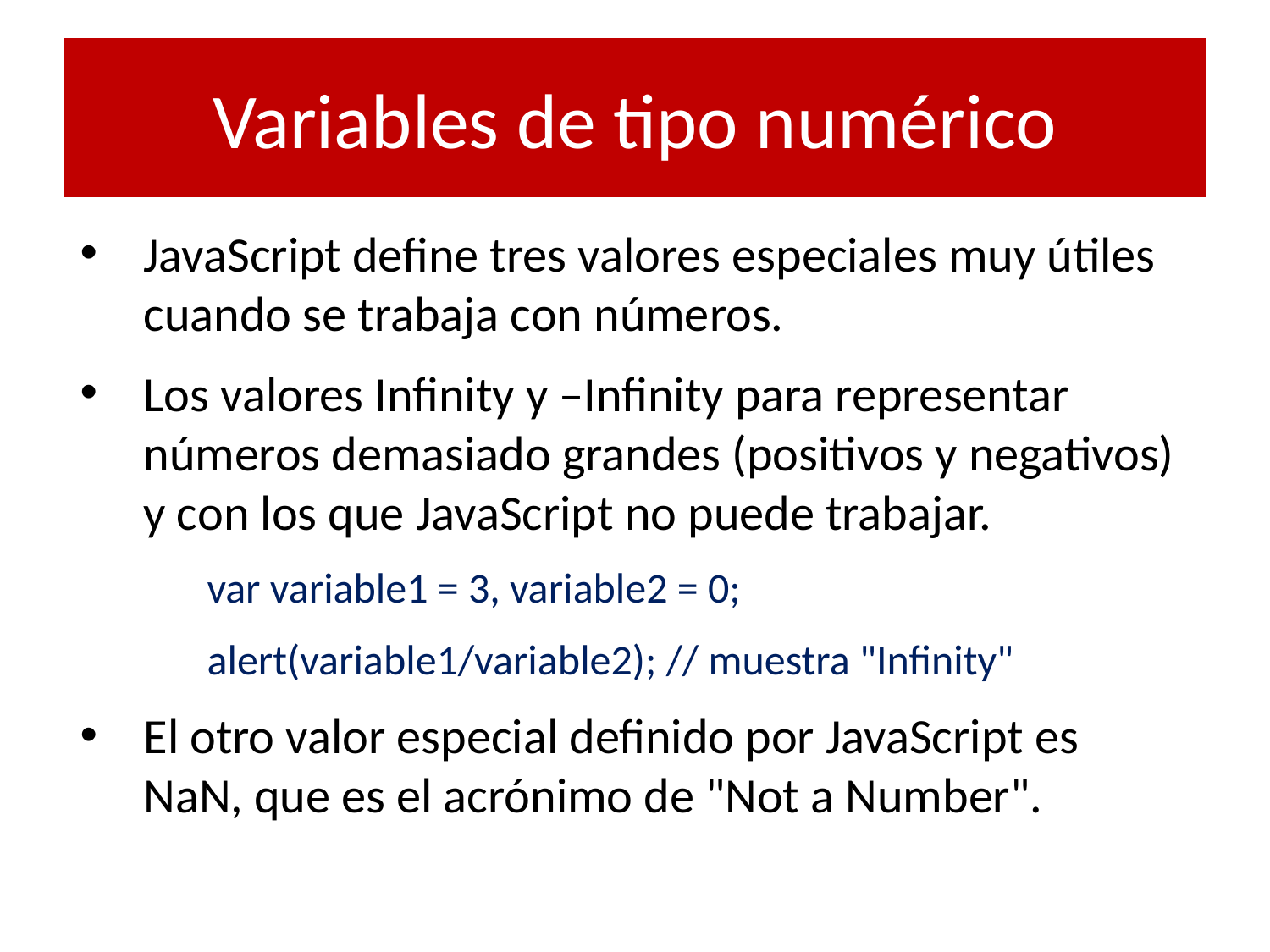

# Variables de tipo numérico
JavaScript define tres valores especiales muy útiles cuando se trabaja con números.
Los valores Infinity y –Infinity para representar números demasiado grandes (positivos y negativos) y con los que JavaScript no puede trabajar.
var variable1 = 3, variable2 = 0;
alert(variable1/variable2); // muestra "Infinity"
El otro valor especial definido por JavaScript es NaN, que es el acrónimo de "Not a Number".